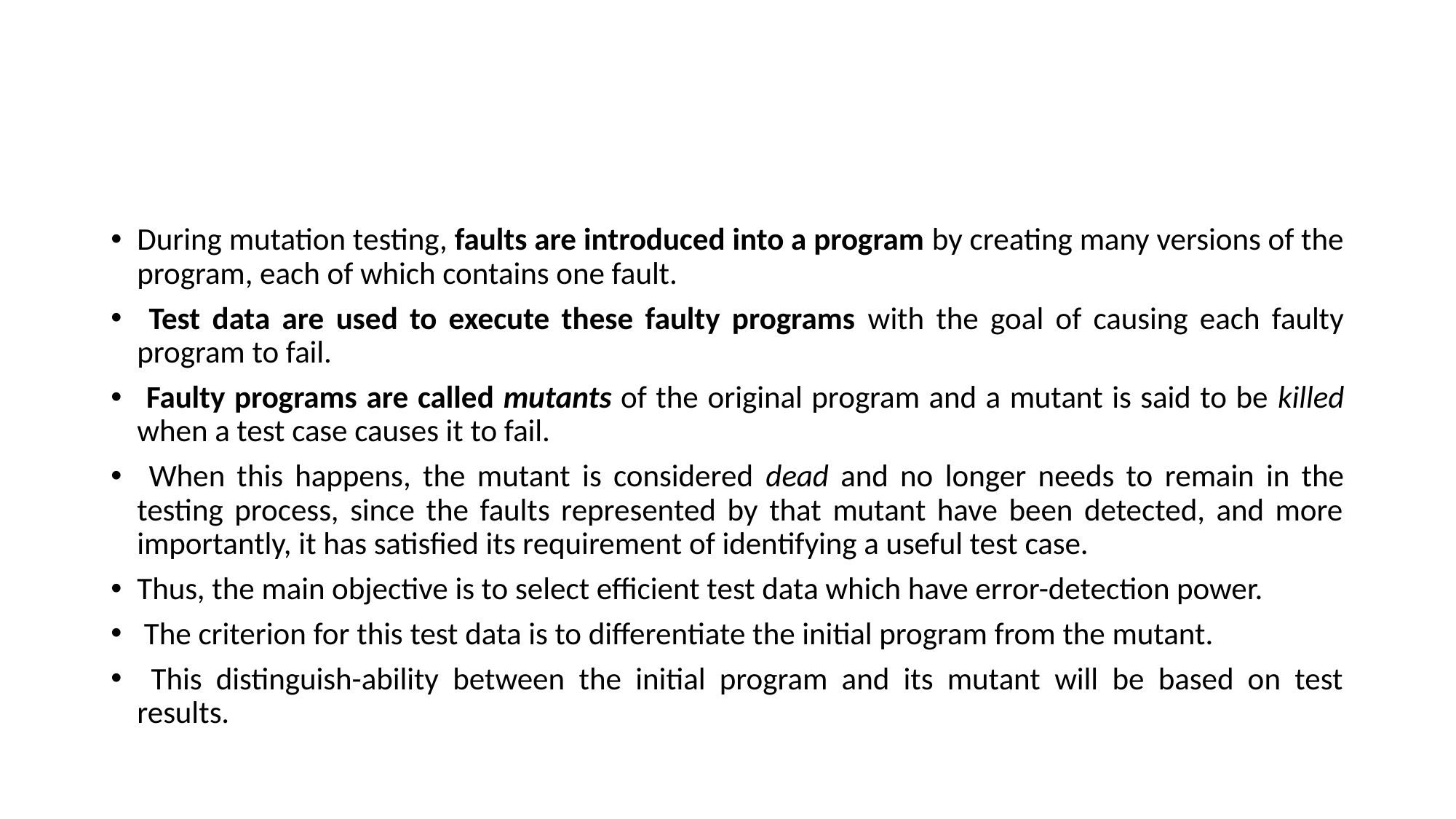

#
During mutation testing, faults are introduced into a program by creating many versions of the program, each of which contains one fault.
 Test data are used to execute these faulty programs with the goal of causing each faulty program to fail.
 Faulty programs are called mutants of the original program and a mutant is said to be killed when a test case causes it to fail.
 When this happens, the mutant is considered dead and no longer needs to remain in the testing process, since the faults represented by that mutant have been detected, and more importantly, it has satisfied its requirement of identifying a useful test case.
Thus, the main objective is to select efficient test data which have error-detection power.
 The criterion for this test data is to differentiate the initial program from the mutant.
 This distinguish-ability between the initial program and its mutant will be based on test results.